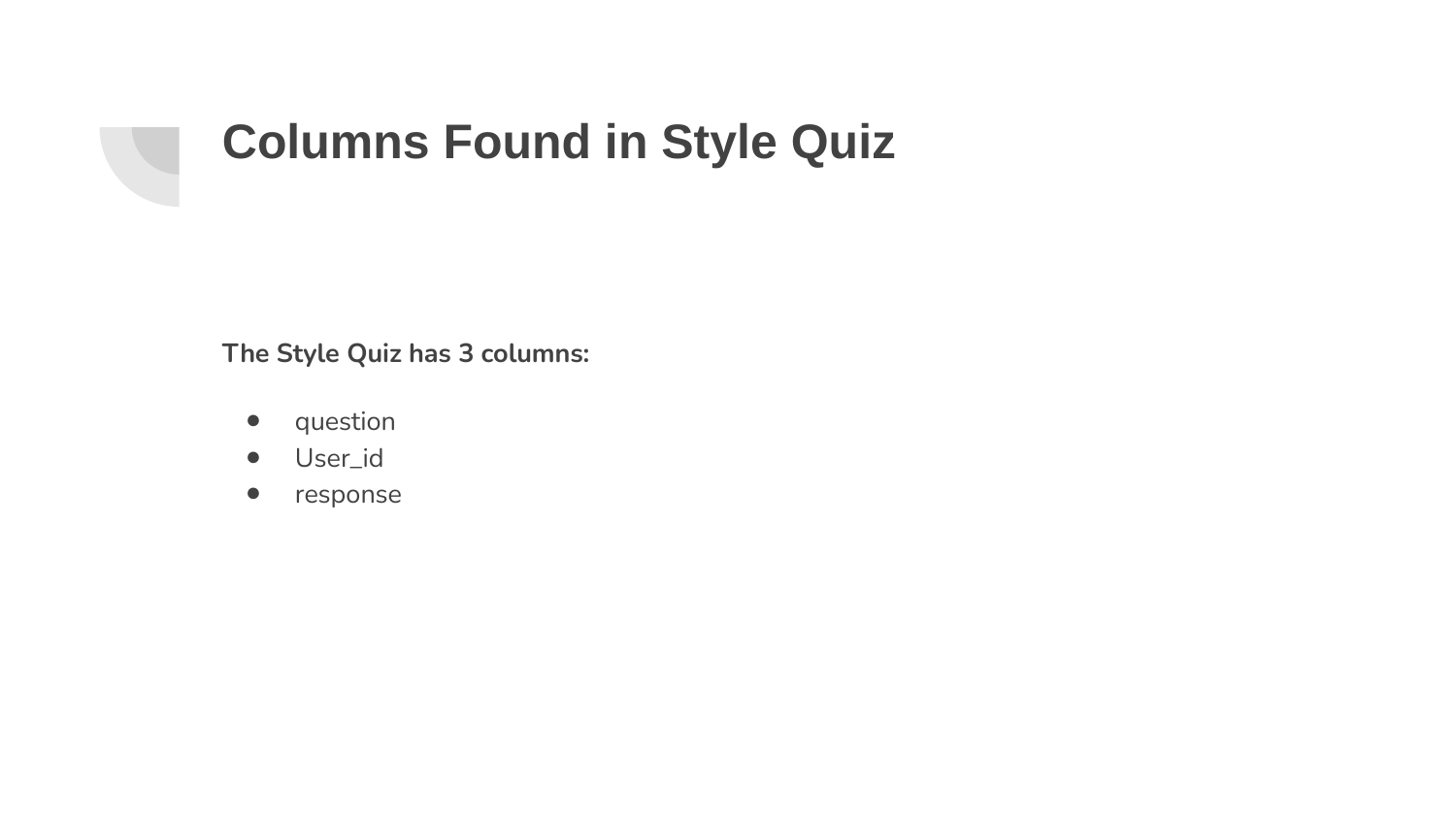

# Columns Found in Style Quiz
The Style Quiz has 3 columns:
question
User_id
response